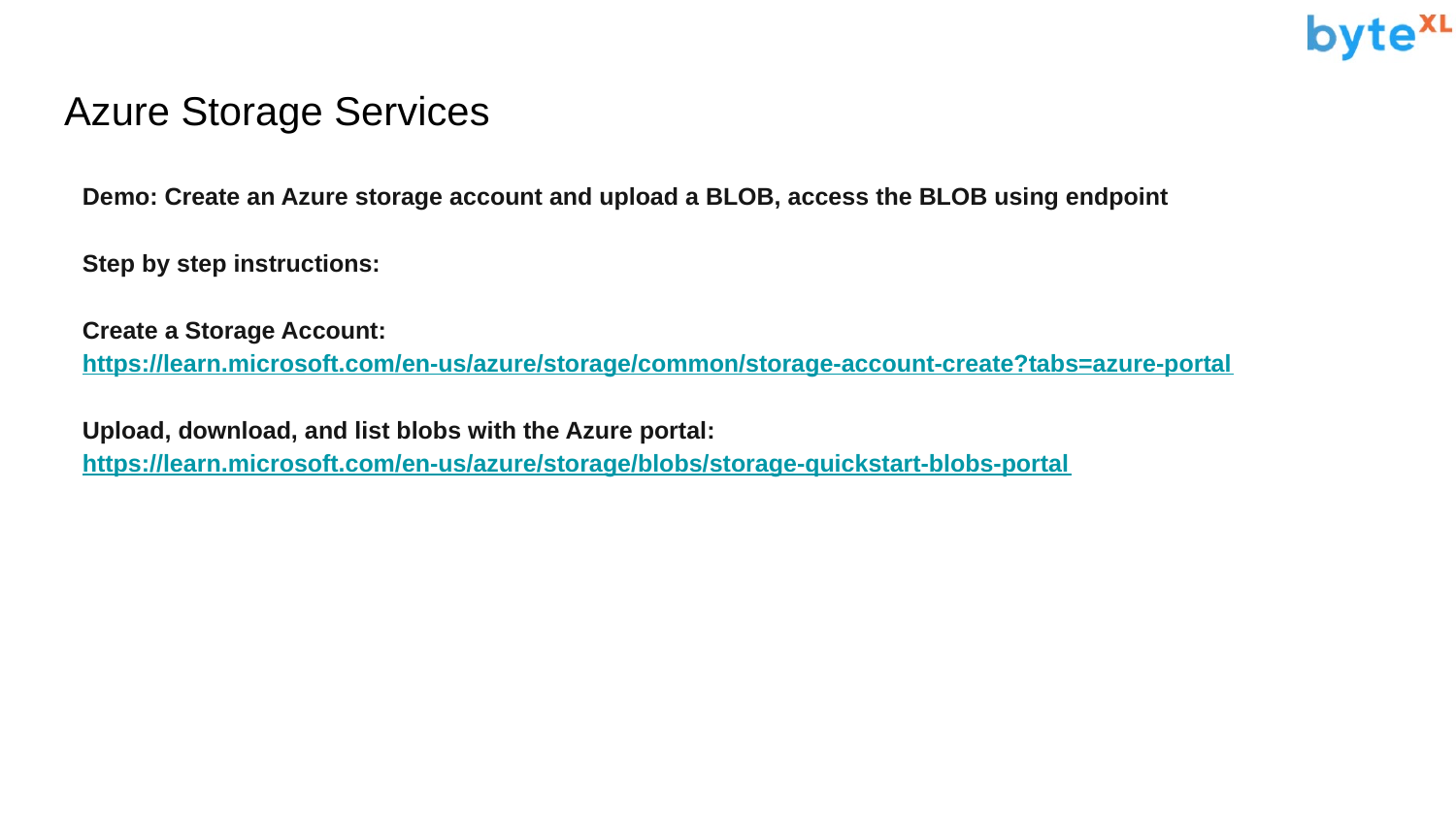

# Azure Storage Services
Demo: Create an Azure storage account and upload a BLOB, access the BLOB using endpoint

Step by step instructions:

Create a Storage Account: https://learn.microsoft.com/en-us/azure/storage/common/storage-account-create?tabs=azure-portal

Upload, download, and list blobs with the Azure portal: https://learn.microsoft.com/en-us/azure/storage/blobs/storage-quickstart-blobs-portal